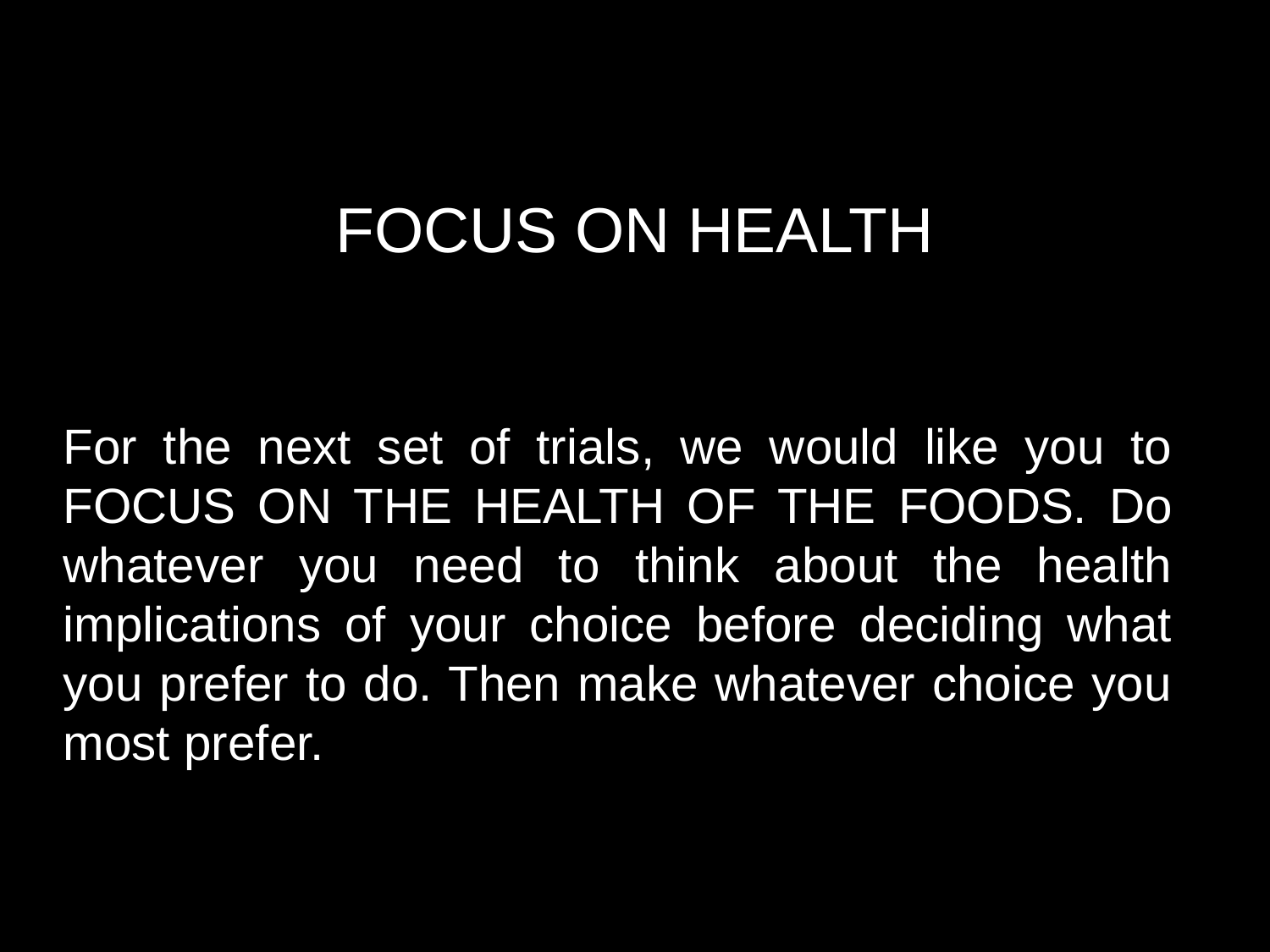

FOCUS ON HEALTH
For the next set of trials, we would like you to FOCUS ON THE HEALTH OF THE FOODS. Do whatever you need to think about the health implications of your choice before deciding what you prefer to do. Then make whatever choice you most prefer.